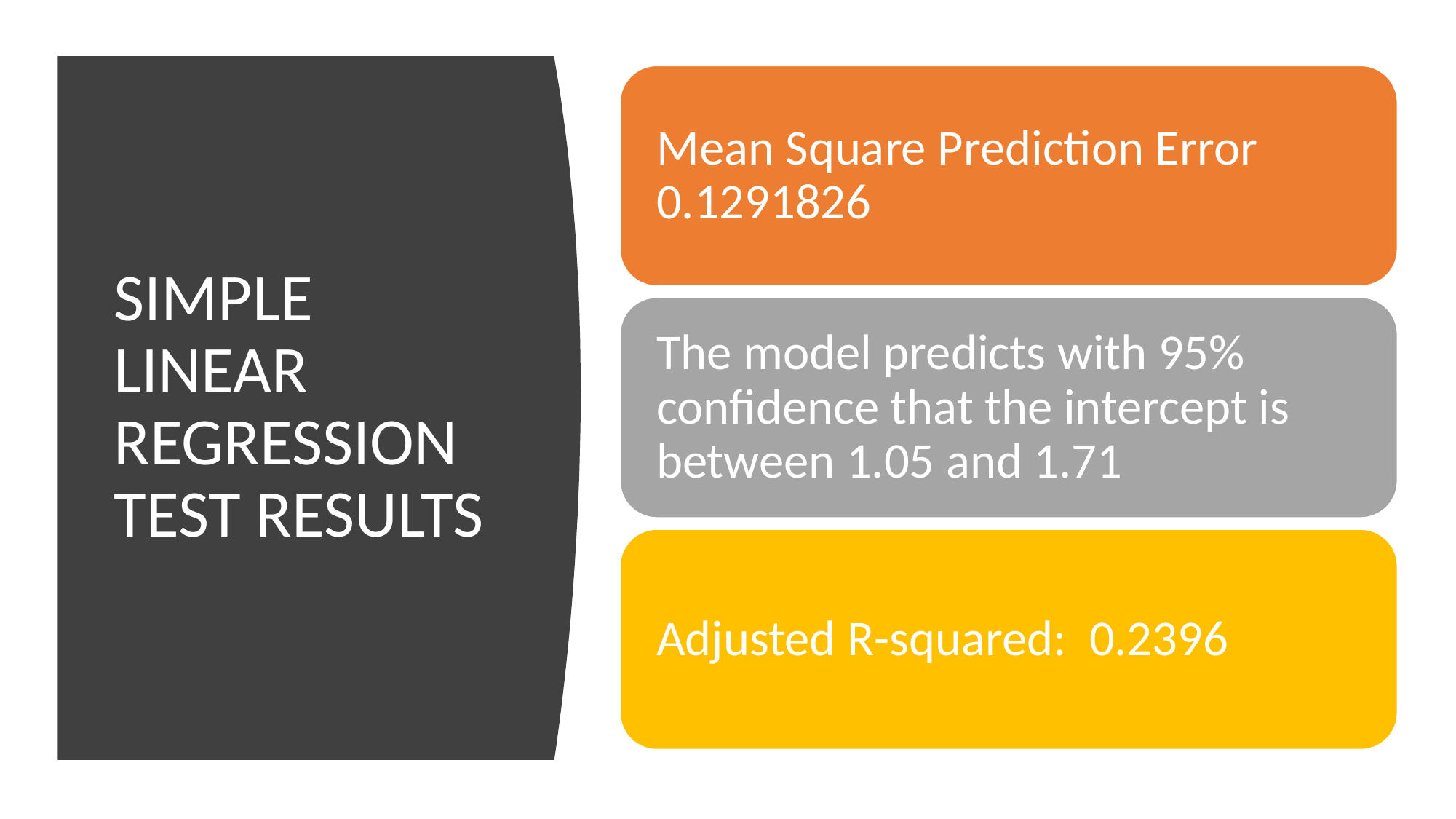

Mean Square Prediction Error 0.1291826
The model predicts with 95% confidence that the intercept is between 1.05 and 1.71
Adjusted R-squared:  0.2396

# SIMPLE LINEAR REGRESSION TEST RESULTS